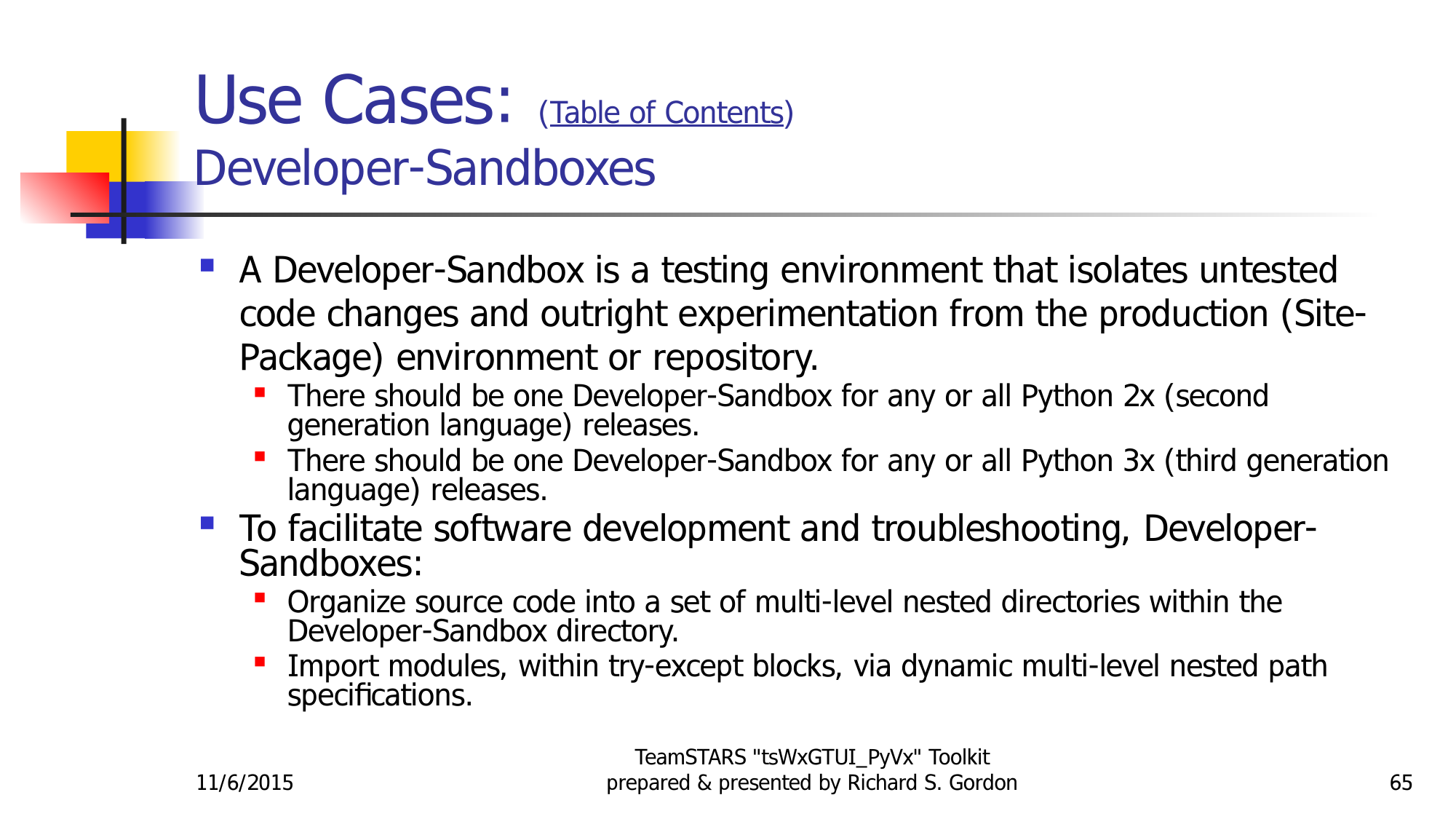

# Use Cases: (Table of Contents) Developer-Sandboxes
A Developer-Sandbox is a testing environment that isolates untested code changes and outright experimentation from the production (Site-Package) environment or repository.
There should be one Developer-Sandbox for any or all Python 2x (second generation language) releases.
There should be one Developer-Sandbox for any or all Python 3x (third generation language) releases.
To facilitate software development and troubleshooting, Developer-Sandboxes:
Organize source code into a set of multi-level nested directories within the Developer-Sandbox directory.
Import modules, within try-except blocks, via dynamic multi-level nested path specifications.
11/6/2015
TeamSTARS "tsWxGTUI_PyVx" Toolkit prepared & presented by Richard S. Gordon
65